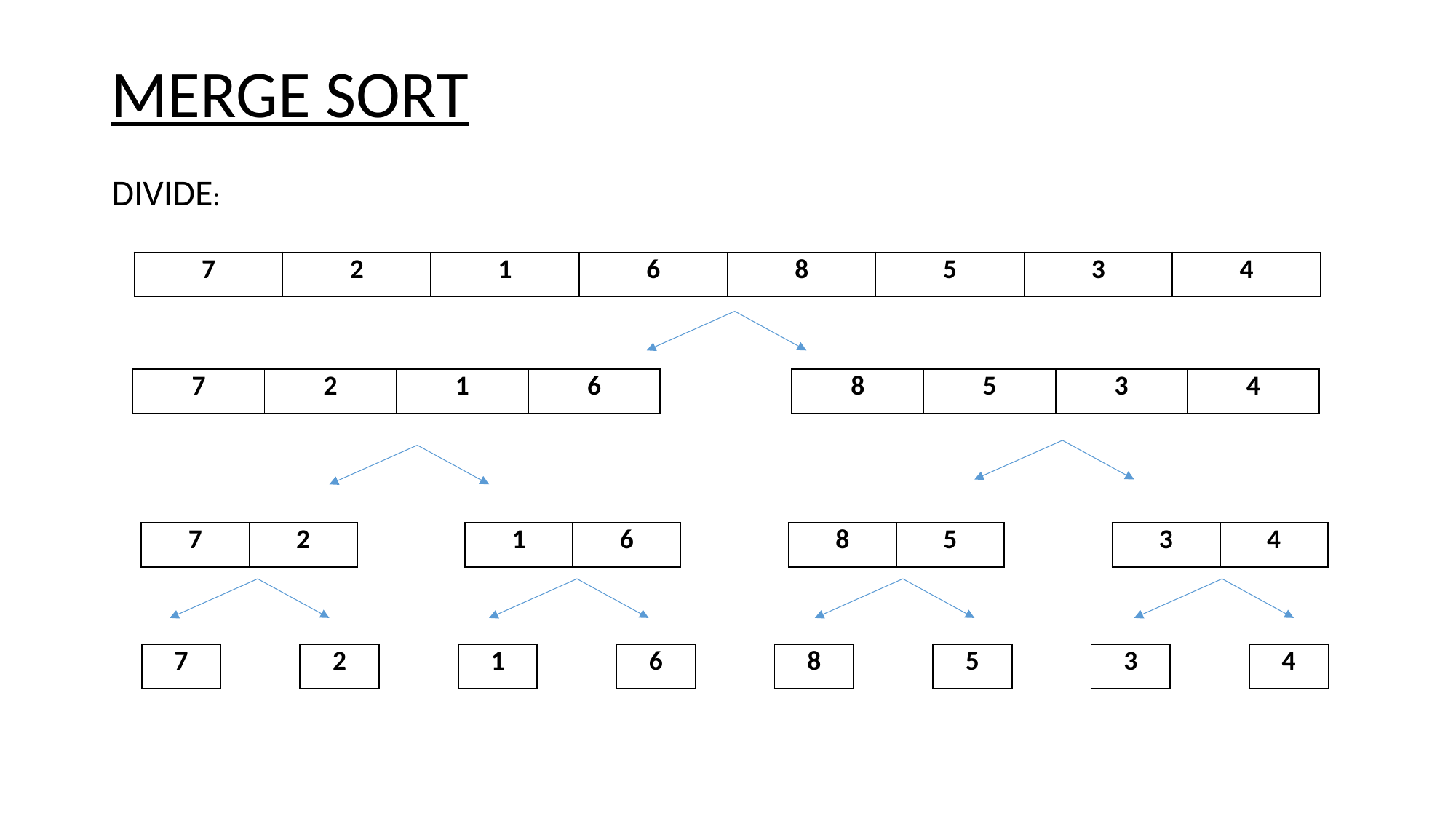

# MERGE SORT
DIVIDE:
| 7 | 2 | 1 | 6 | 8 | 5 | 3 | 4 |
| --- | --- | --- | --- | --- | --- | --- | --- |
| 7 | 2 | 1 | 6 |  | 8 | 5 | 3 | 4 |
| --- | --- | --- | --- | --- | --- | --- | --- | --- |
| 7 | 2 |  | 1 | 6 |  | 8 | 5 |  | 3 | 4 |
| --- | --- | --- | --- | --- | --- | --- | --- | --- | --- | --- |
| 7 |  | 2 |  | 1 |  | 6 |  | 8 |  | 5 |  | 3 |  | 4 |
| --- | --- | --- | --- | --- | --- | --- | --- | --- | --- | --- | --- | --- | --- | --- |